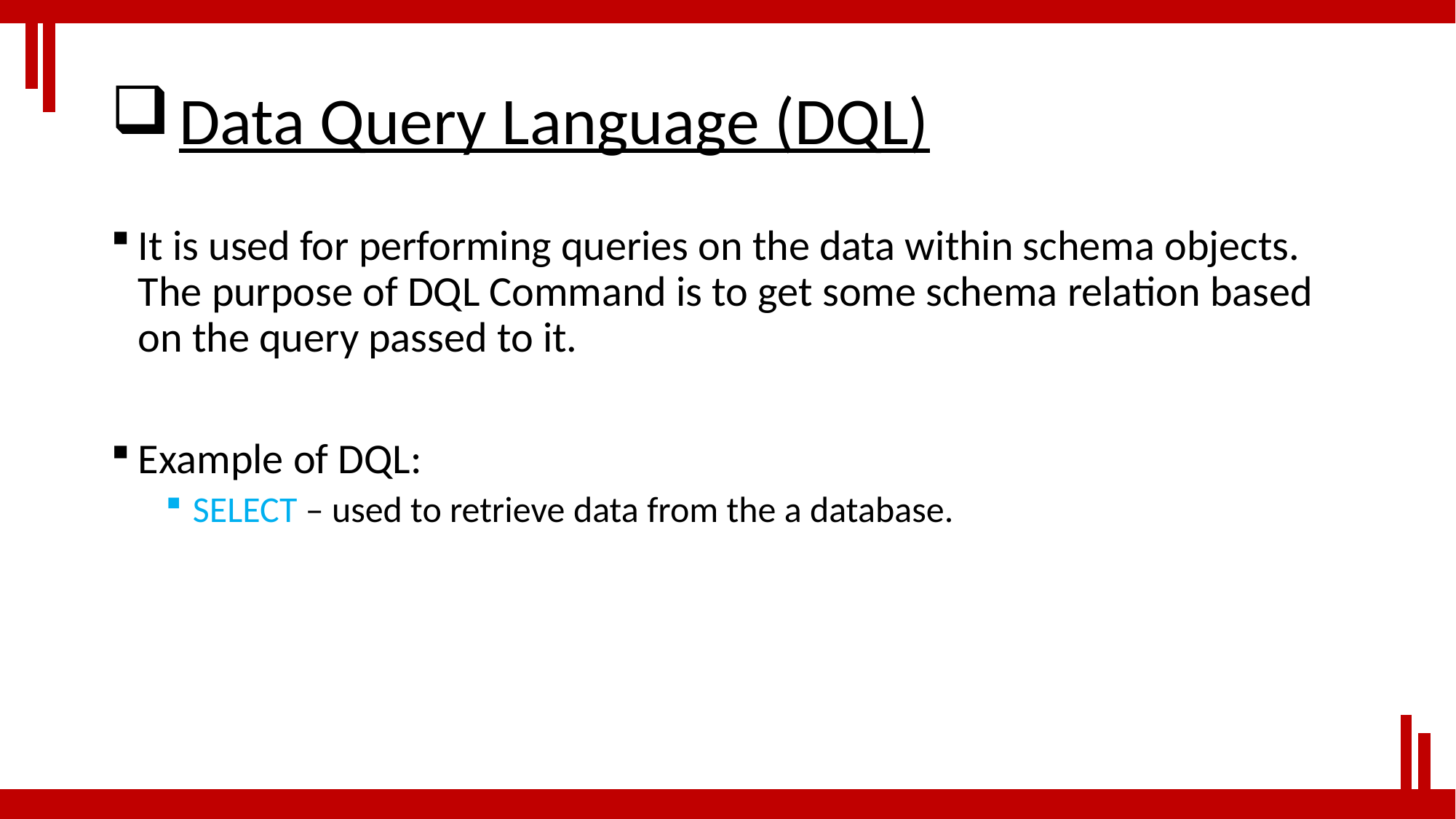

# Data Query Language (DQL)
It is used for performing queries on the data within schema objects. The purpose of DQL Command is to get some schema relation based on the query passed to it.

Example of DQL:
SELECT – used to retrieve data from the a database.